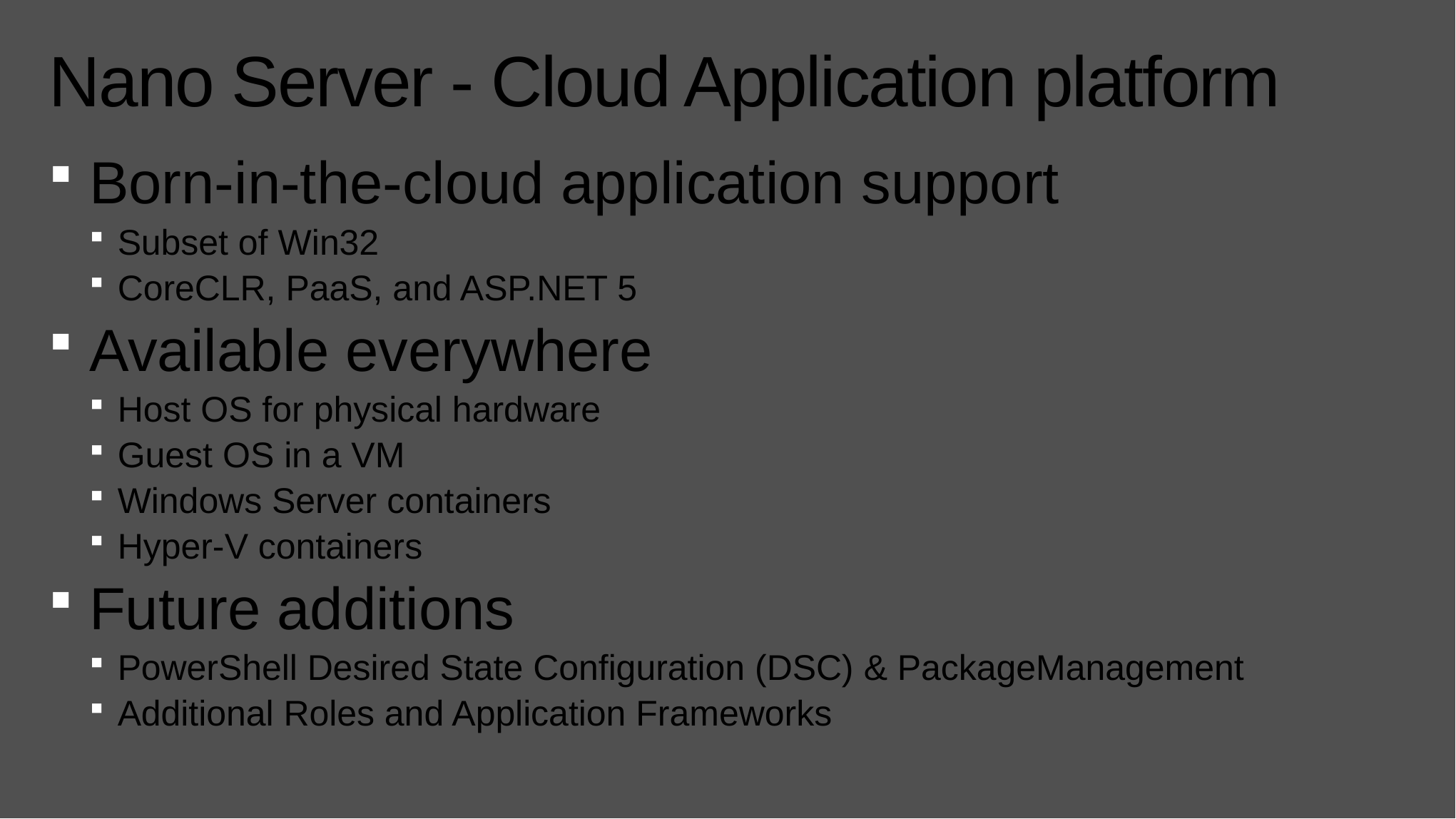

# Nano Server - Cloud Application platform
Born-in-the-cloud application support
Subset of Win32
CoreCLR, PaaS, and ASP.NET 5
Available everywhere
Host OS for physical hardware
Guest OS in a VM
Windows Server containers
Hyper-V containers
Future additions
PowerShell Desired State Configuration (DSC) & PackageManagement
Additional Roles and Application Frameworks